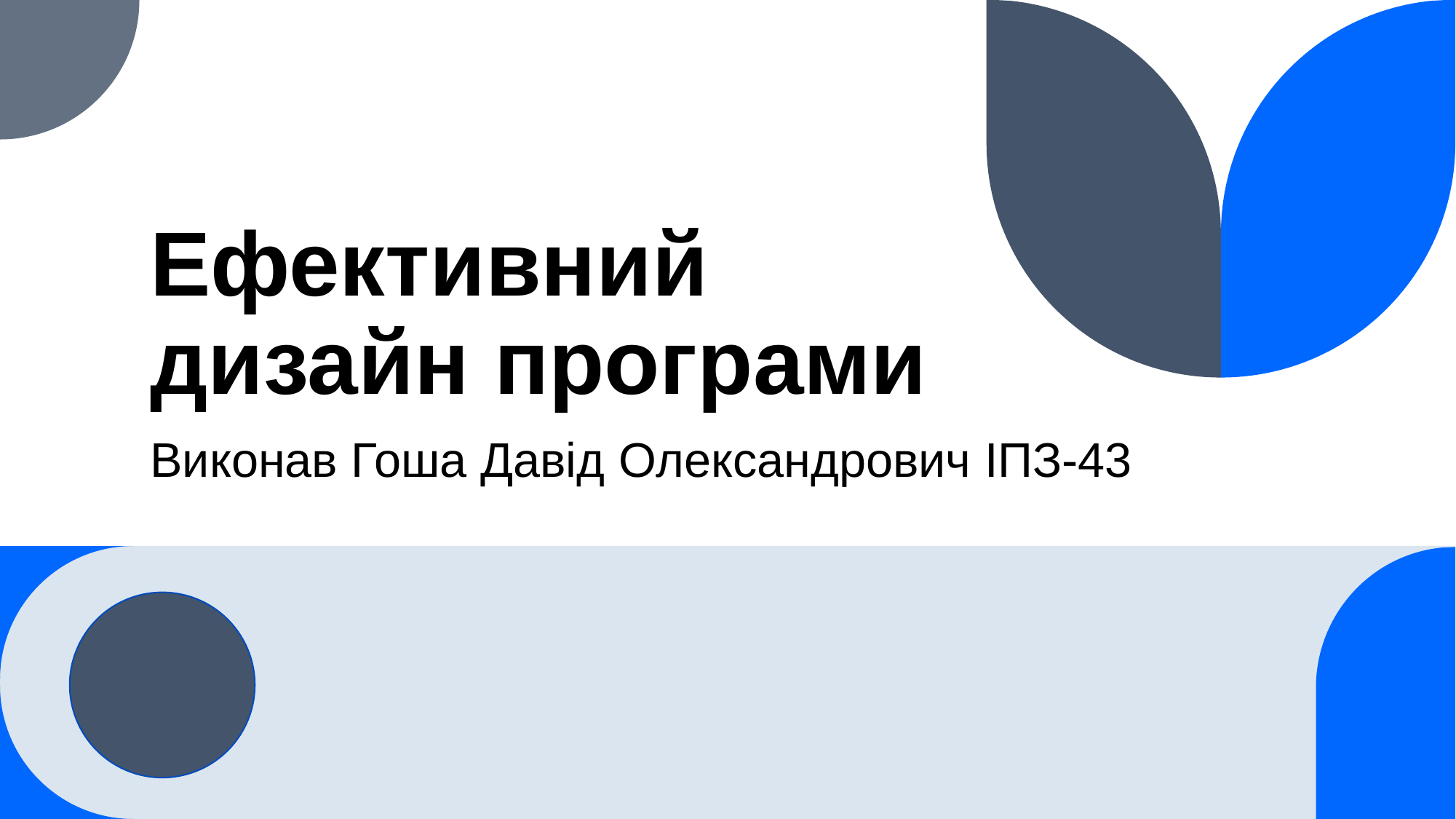

# Ефективний дизайн програми
Виконав Гоша Давід Олександрович ІПЗ-43